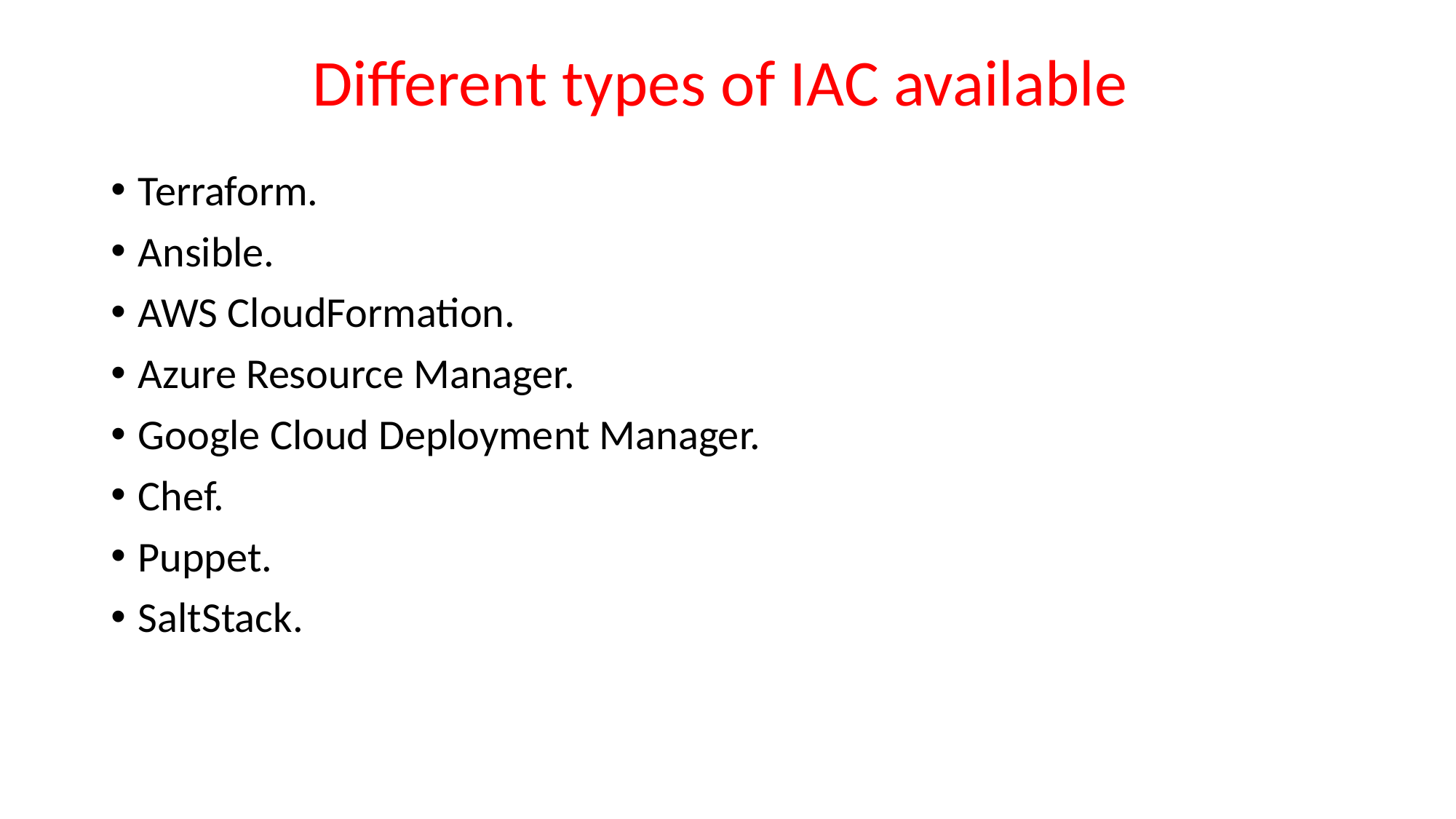

# Different types of IAC available
Terraform.
Ansible.
AWS CloudFormation.
Azure Resource Manager.
Google Cloud Deployment Manager.
Chef.
Puppet.
SaltStack.